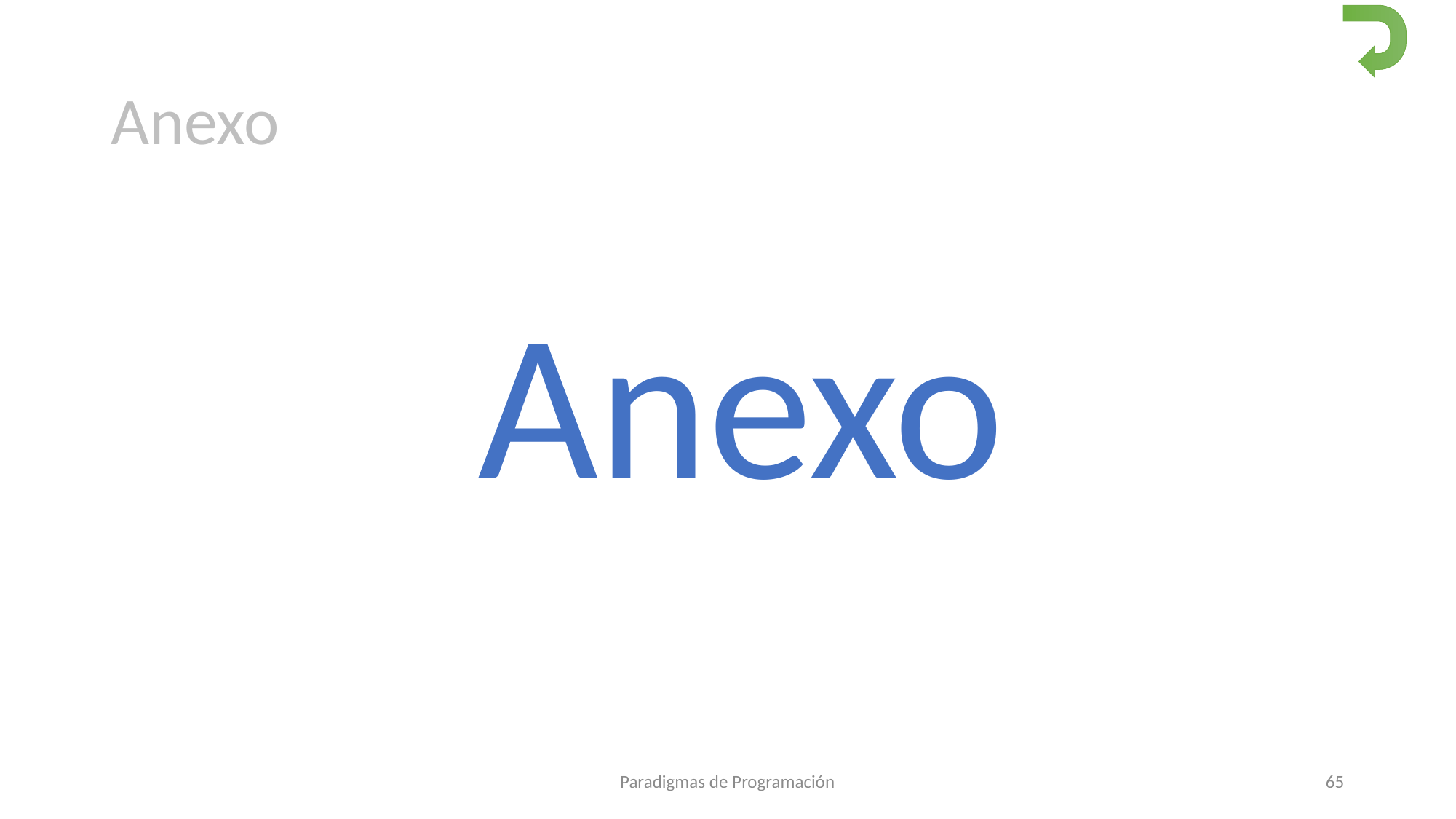

# Anexo
Anexo
Paradigmas de Programación
65